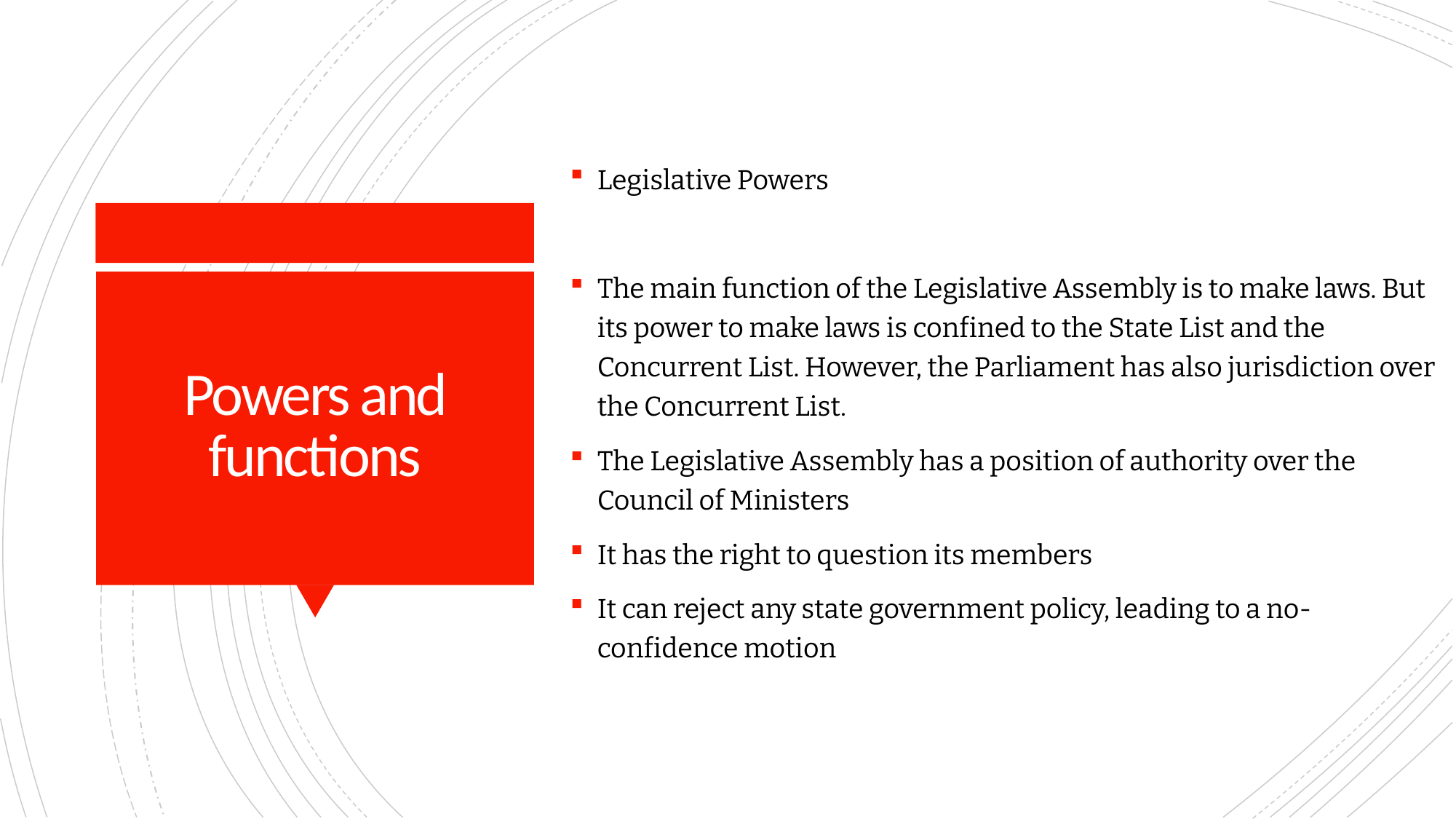

Legislative Powers

The main function of the Legislative Assembly is to make laws. But its power to make laws is confined to the State List and the Concurrent List. However, the Parliament has also jurisdiction over the Concurrent List.
The Legislative Assembly has a position of authority over the Council of Ministers
It has the right to question its members
It can reject any state government policy, leading to a no-confidence motion
# Powers and functions